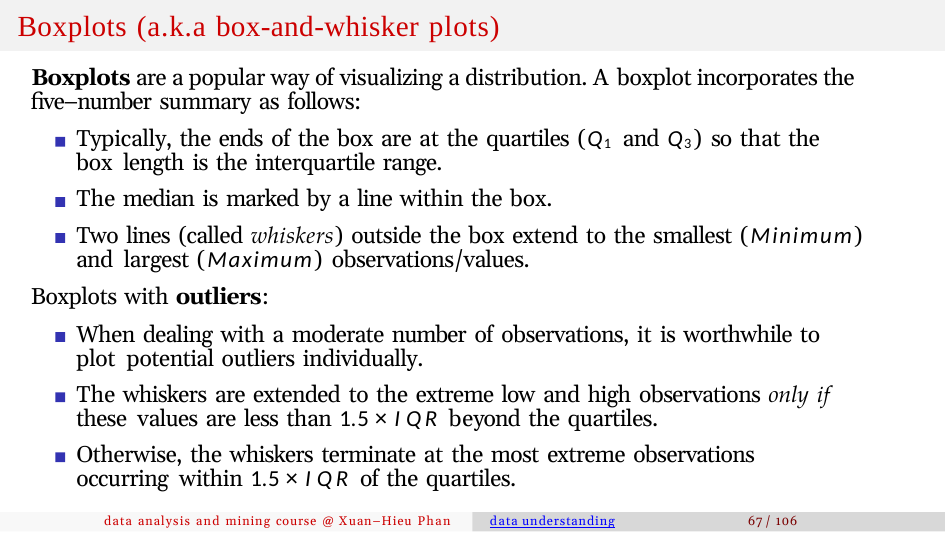

# Boxplots (a.k.a box-and-whisker plots)
Boxplots are a popular way of visualizing a distribution. A boxplot incorporates the  five–number summary as follows:
Typically, the ends of the box are at the quartiles (Q1 and Q3) so that the box  length is the interquartile range.
The median is marked by a line within the box.
Two lines (called whiskers) outside the box extend to the smallest (Minimum) and  largest (Maximum) observations/values.
Boxplots with outliers:
When dealing with a moderate number of observations, it is worthwhile to plot  potential outliers individually.
The whiskers are extended to the extreme low and high observations only if  these  values are less than 1.5 × IQR beyond the quartiles.
Otherwise, the whiskers terminate at the most extreme observations occurring  within 1.5 × IQR of the quartiles.

data analysis and mining course @ Xuan–Hieu Phan
data understanding
67 / 106